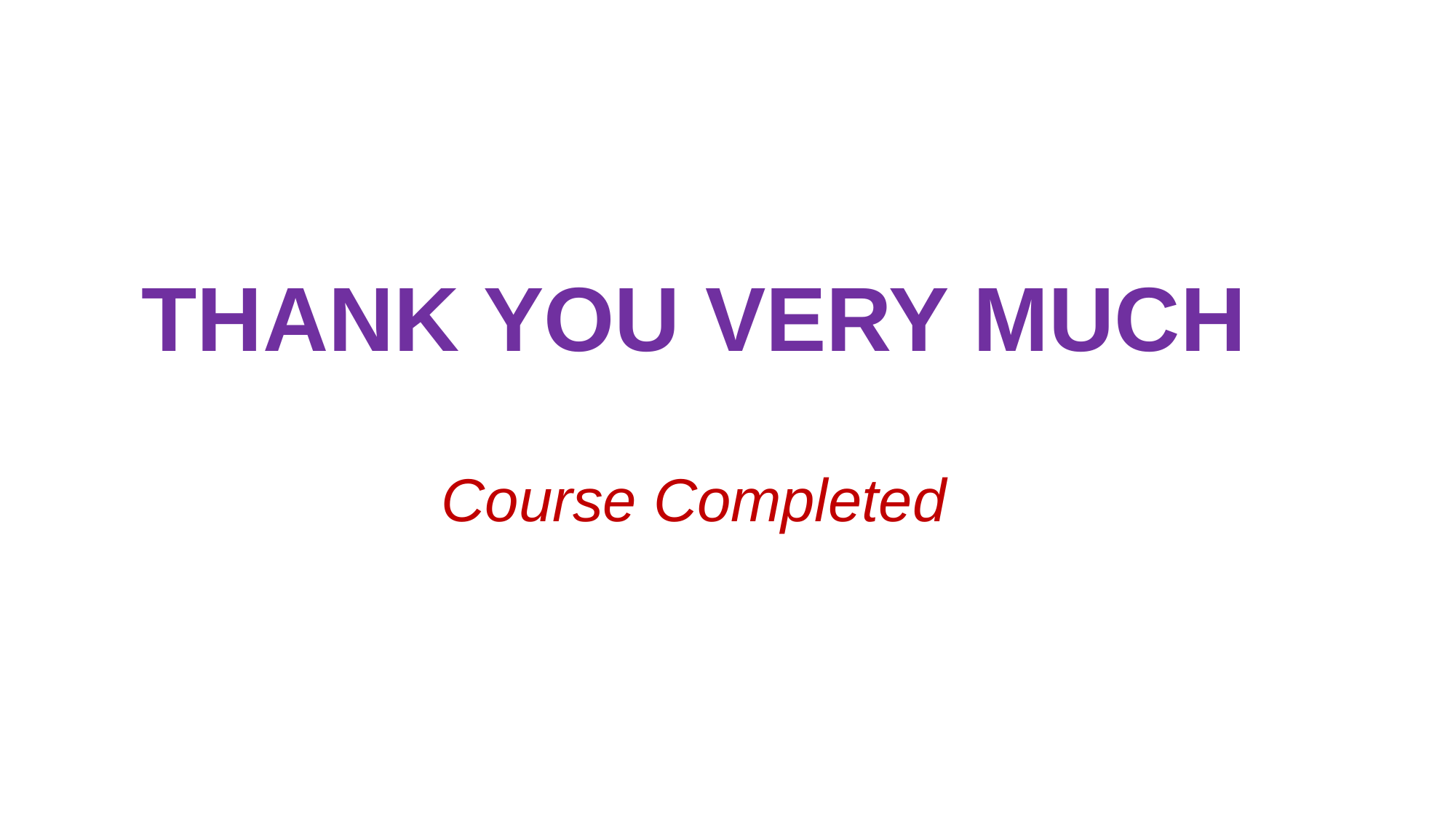

# THANK YOU VERY MUCH Course Completed